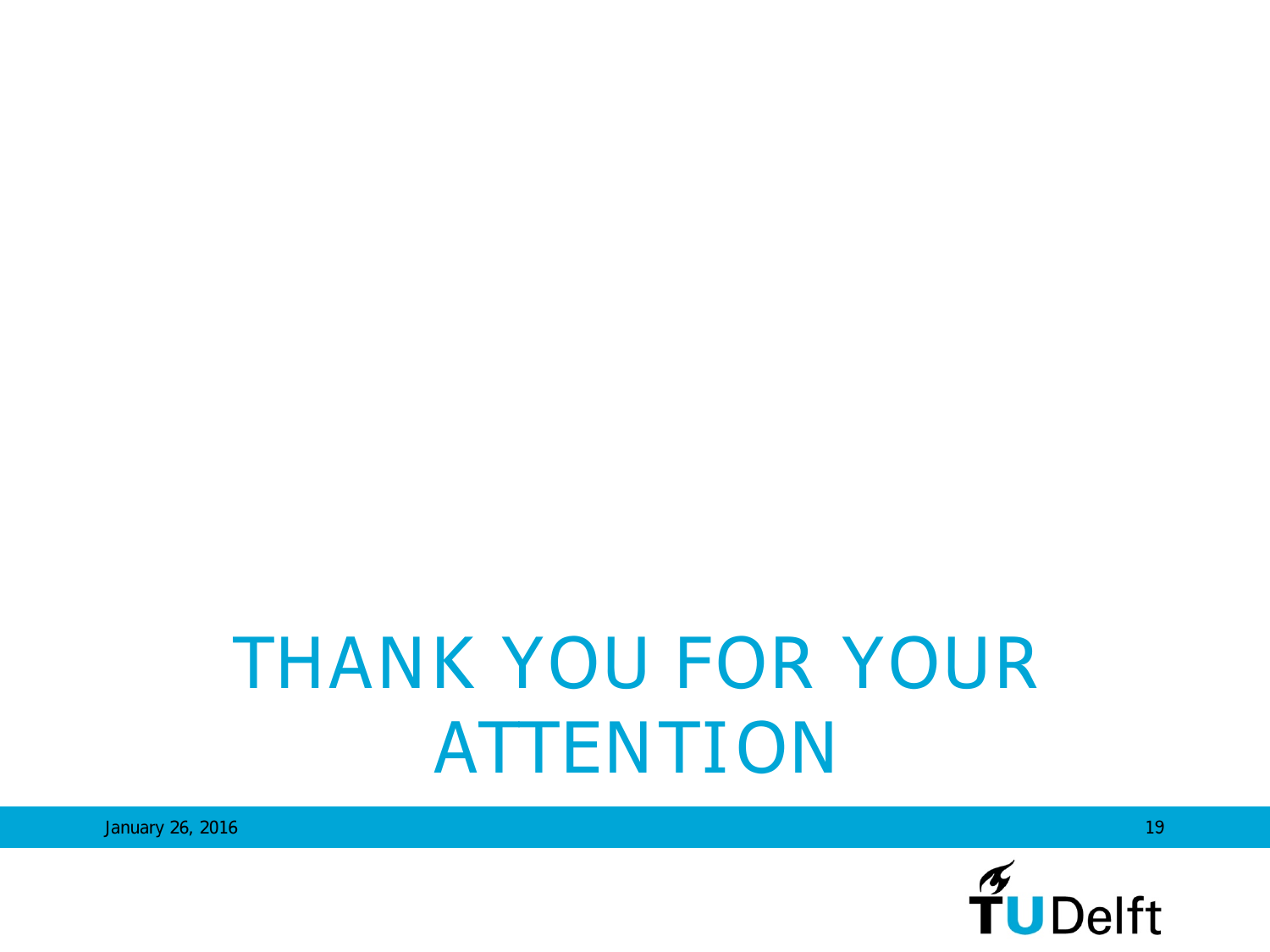

# THANK YOU FOR YOUR ATTENTION
January 26, 2016
19